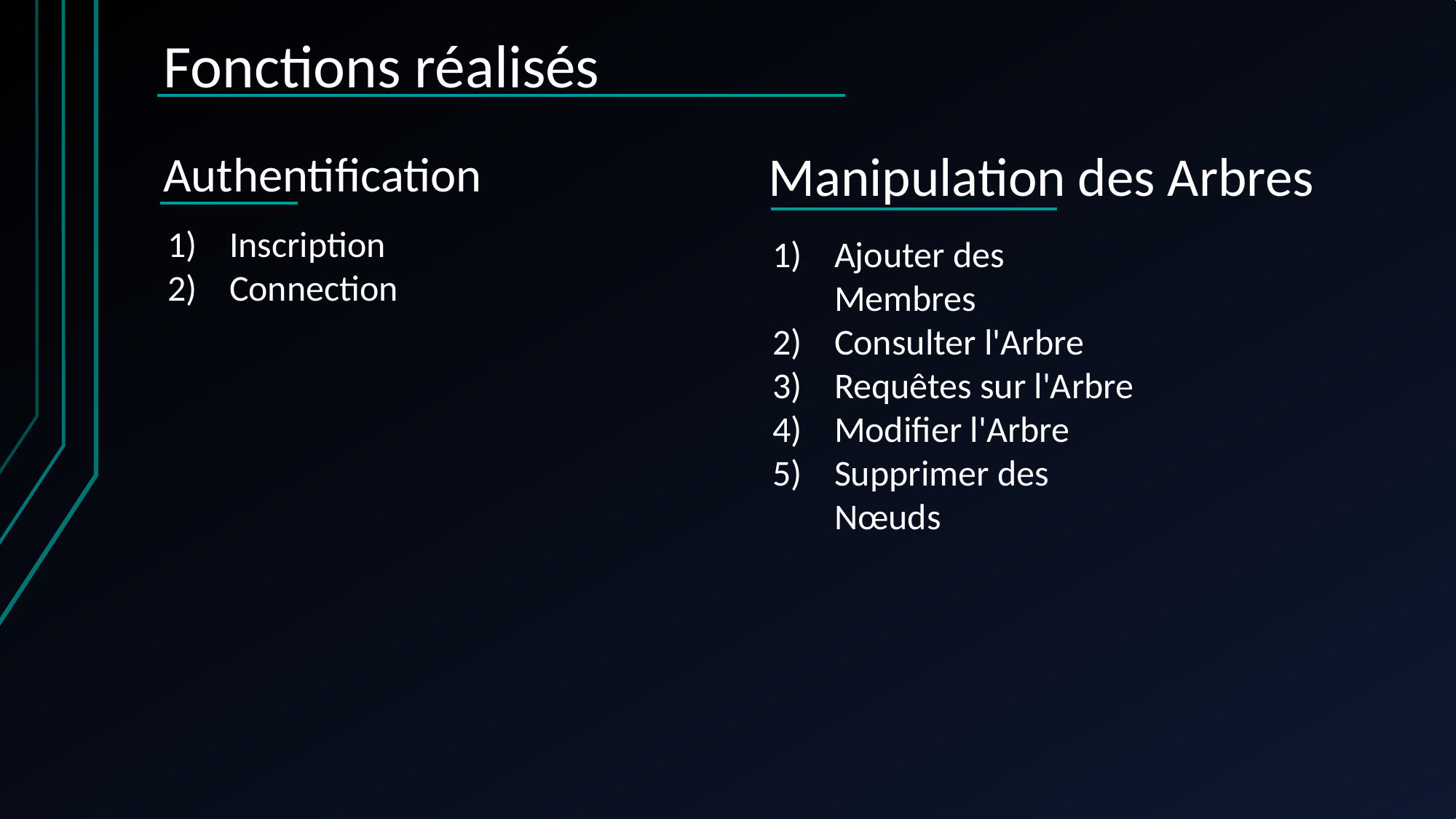

Fonctions réalisés
# Authentification
Manipulation des Arbres
Inscription
Connection
Ajouter des Membres
Consulter l'Arbre
Requêtes sur l'Arbre
Modifier l'Arbre
Supprimer des Nœuds